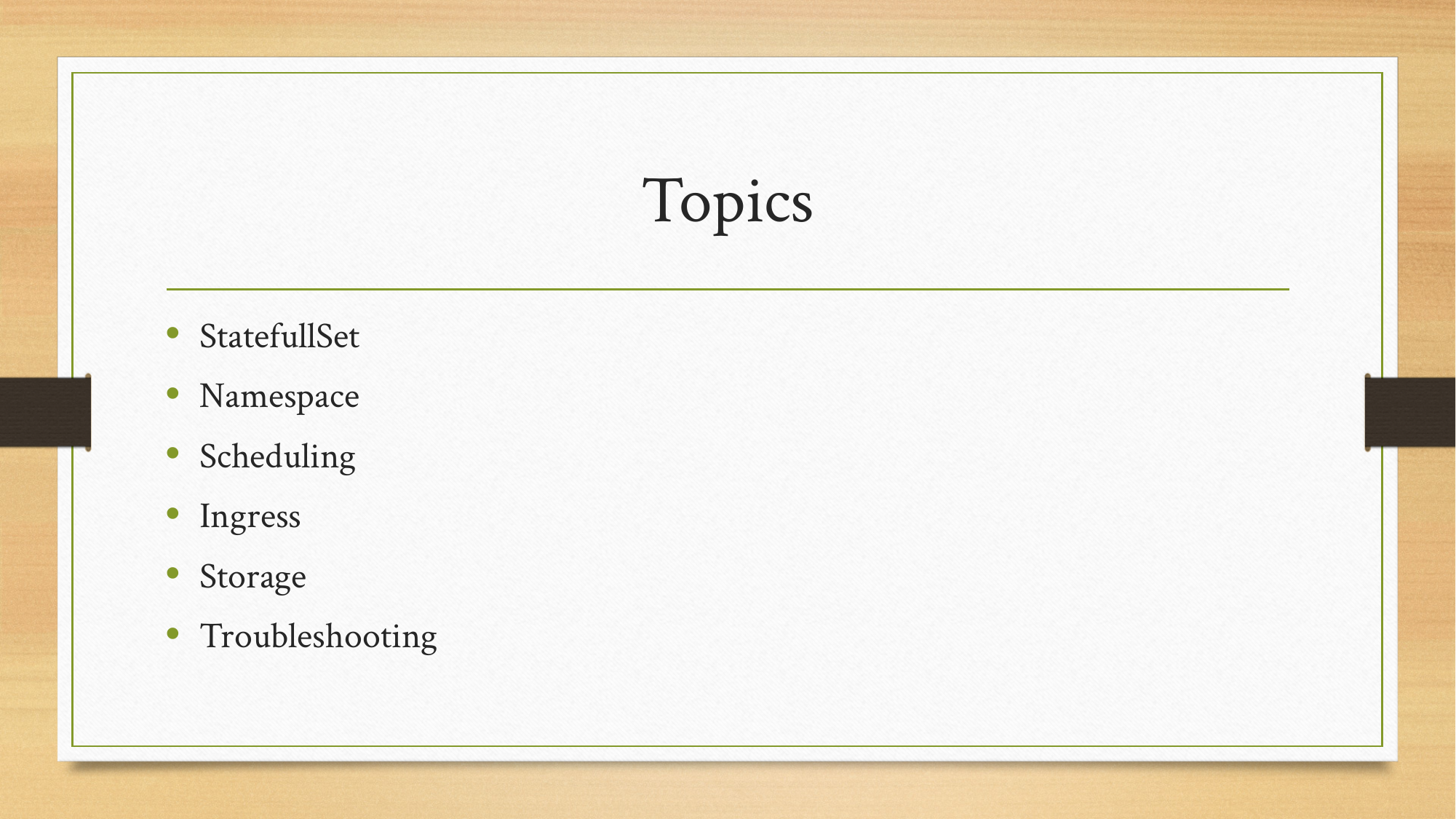

# Topics
StatefullSet
Namespace
Scheduling
Ingress
Storage
Troubleshooting